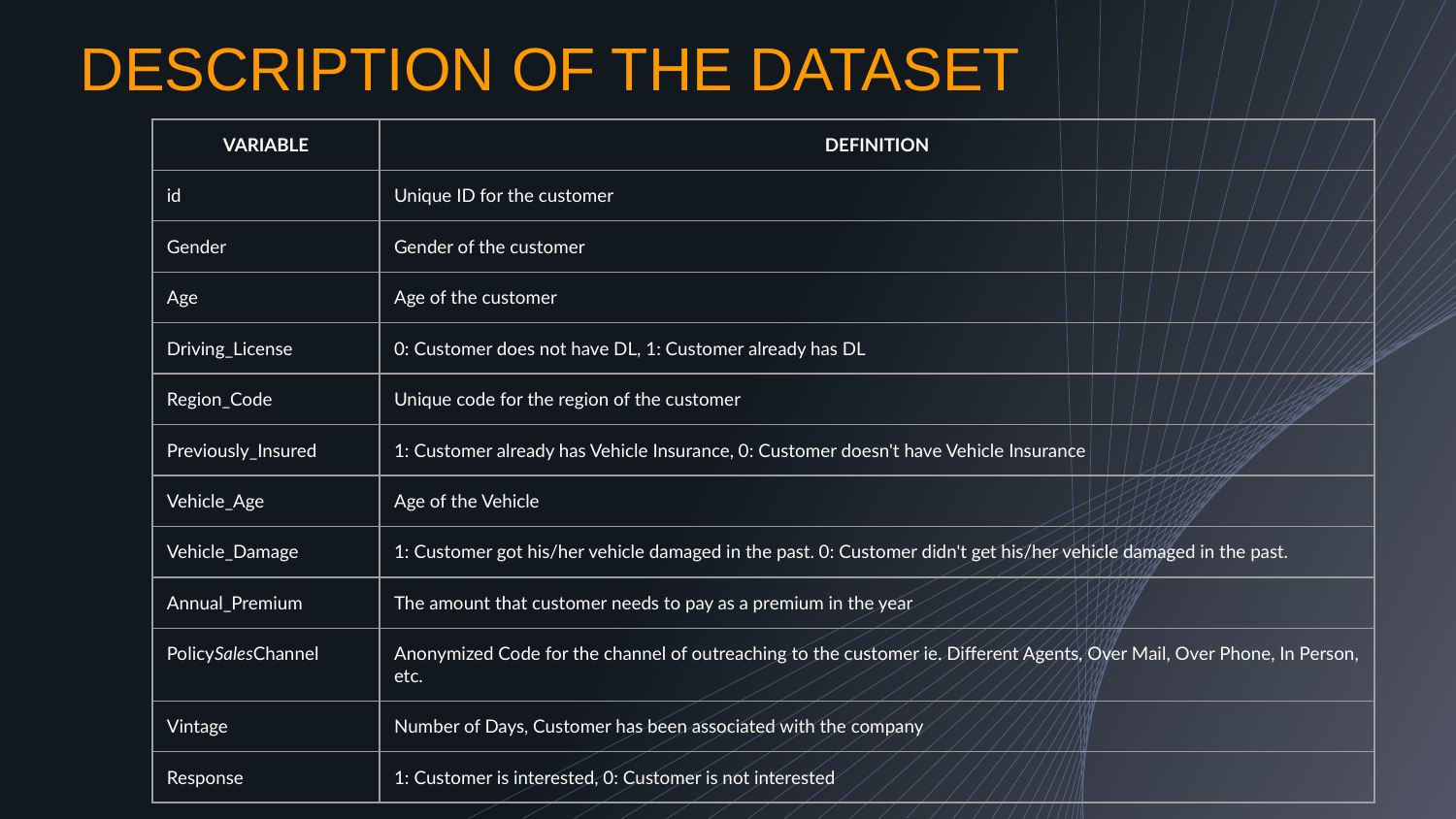

# DESCRIPTION OF THE DATASET
| VARIABLE | DEFINITION |
| --- | --- |
| id | Unique ID for the customer |
| Gender | Gender of the customer |
| Age | Age of the customer |
| Driving\_License | 0: Customer does not have DL, 1: Customer already has DL |
| Region\_Code | Unique code for the region of the customer |
| Previously\_Insured | 1: Customer already has Vehicle Insurance, 0: Customer doesn't have Vehicle Insurance |
| Vehicle\_Age | Age of the Vehicle |
| Vehicle\_Damage | 1: Customer got his/her vehicle damaged in the past. 0: Customer didn't get his/her vehicle damaged in the past. |
| Annual\_Premium | The amount that customer needs to pay as a premium in the year |
| PolicySalesChannel | Anonymized Code for the channel of outreaching to the customer ie. Different Agents, Over Mail, Over Phone, In Person, etc. |
| Vintage | Number of Days, Customer has been associated with the company |
| Response | 1: Customer is interested, 0: Customer is not interested |